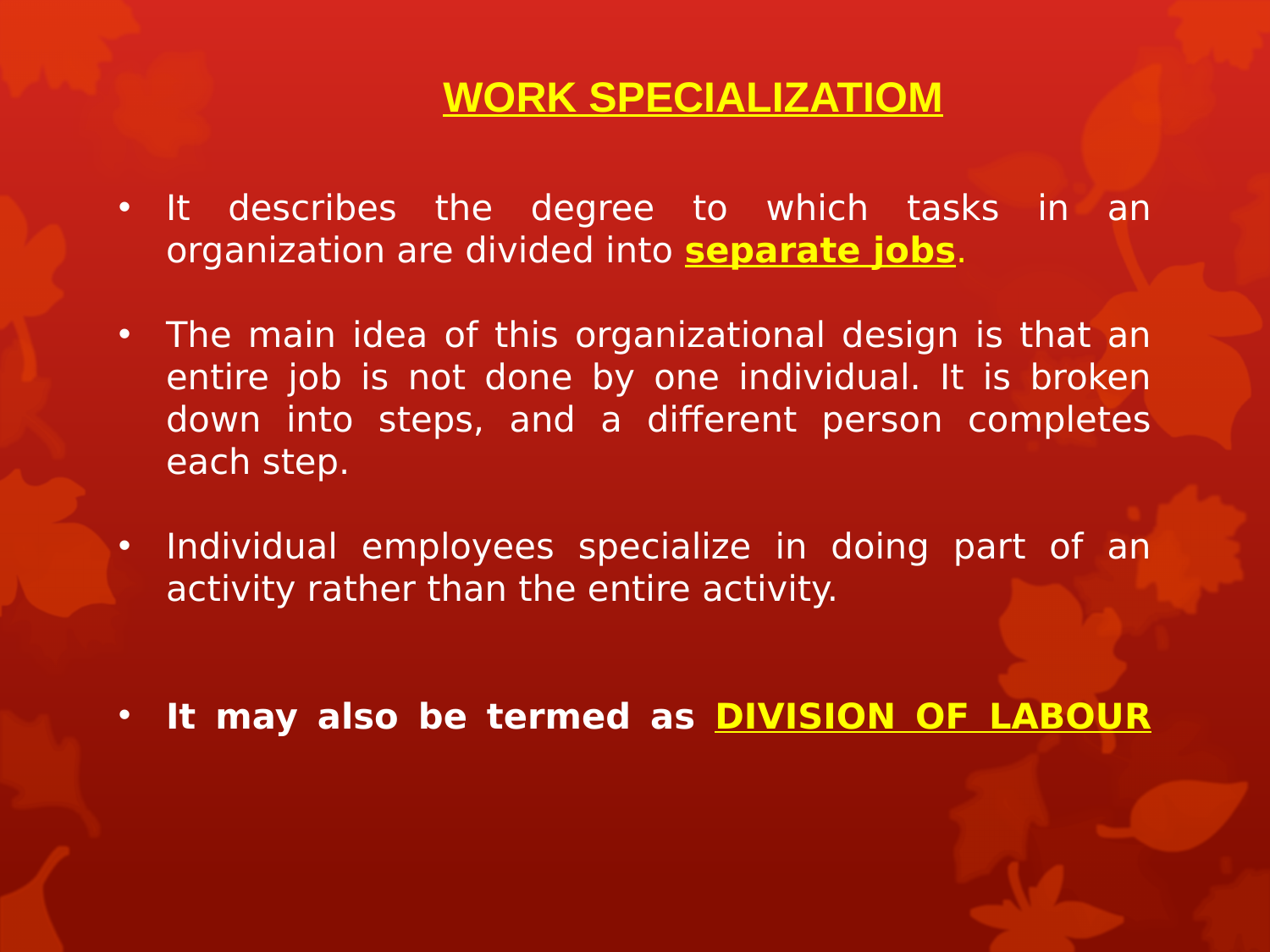

WORK SPECIALIZATIOM

It describes the degree to which tasks in an organization are divided into separate jobs.

The main idea of this organizational design is that an entire job is not done by one individual. It is broken down into steps, and a different person completes each step.

Individual employees specialize in doing part of an activity rather than the entire activity.

It may also be termed as DIVISION OF LABOUR